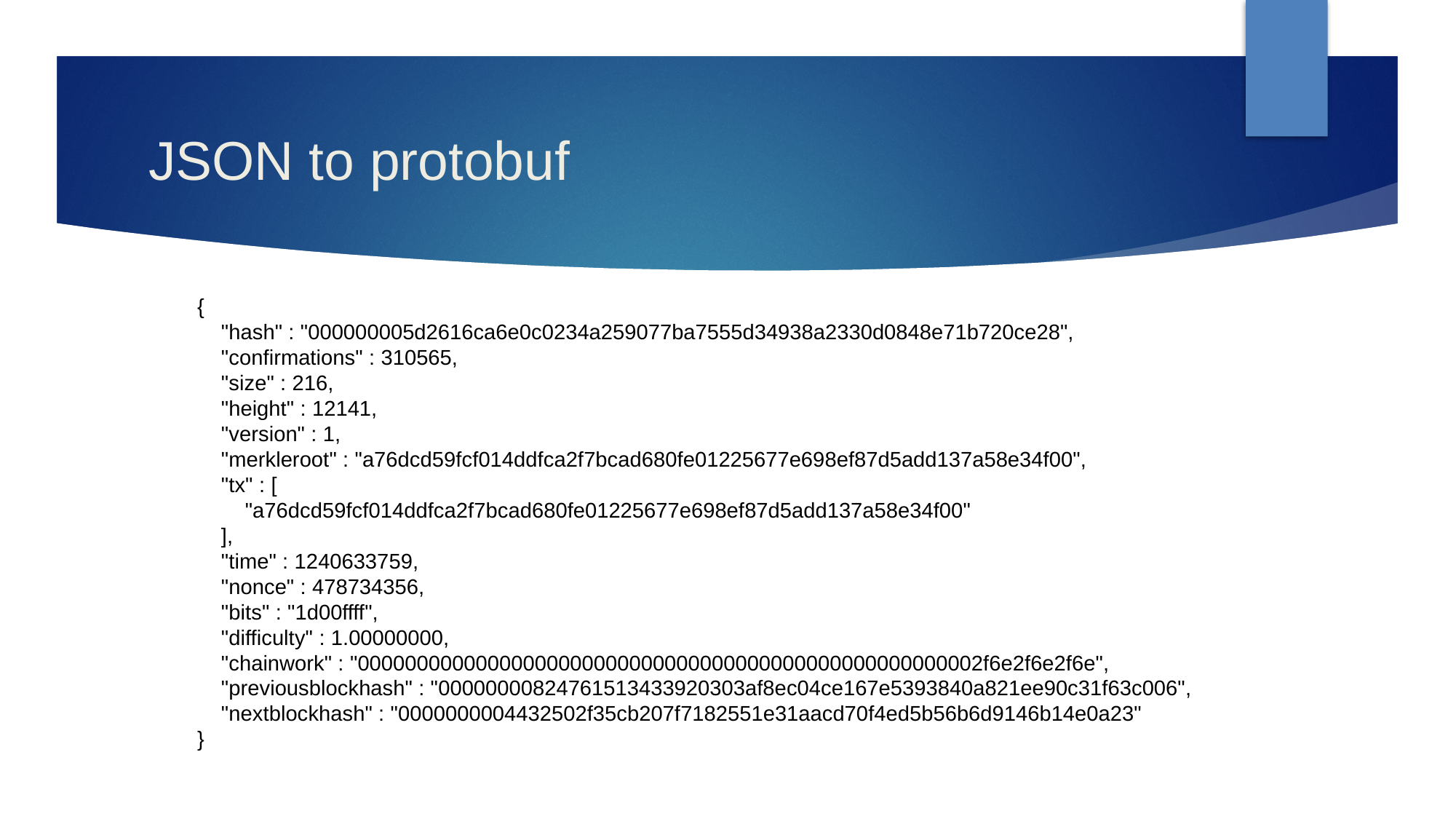

# JSON to protobuf
{
    "hash" : "000000005d2616ca6e0c0234a259077ba7555d34938a2330d0848e71b720ce28",
    "confirmations" : 310565,
    "size" : 216,
    "height" : 12141,
    "version" : 1,
    "merkleroot" : "a76dcd59fcf014ddfca2f7bcad680fe01225677e698ef87d5add137a58e34f00",
    "tx" : [
        "a76dcd59fcf014ddfca2f7bcad680fe01225677e698ef87d5add137a58e34f00"
    ],
    "time" : 1240633759,
    "nonce" : 478734356,
    "bits" : "1d00ffff",
    "difficulty" : 1.00000000,
    "chainwork" : "00000000000000000000000000000000000000000000000000002f6e2f6e2f6e",
    "previousblockhash" : "00000000824761513433920303af8ec04ce167e5393840a821ee90c31f63c006",
    "nextblockhash" : "0000000004432502f35cb207f7182551e31aacd70f4ed5b56b6d9146b14e0a23"
}